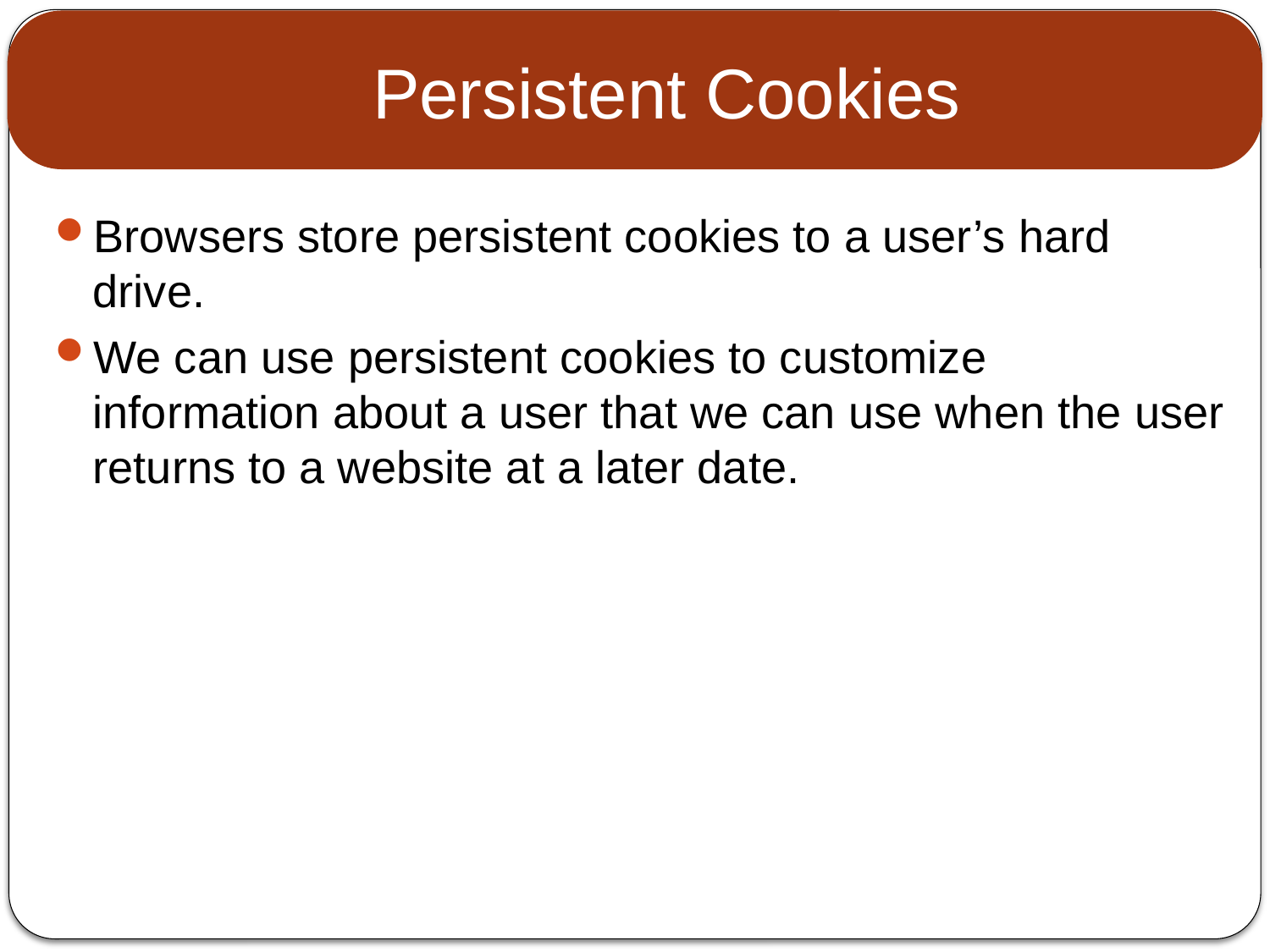

# Persistent Cookies
Browsers store persistent cookies to a user’s hard drive.
We can use persistent cookies to customize information about a user that we can use when the user returns to a website at a later date.